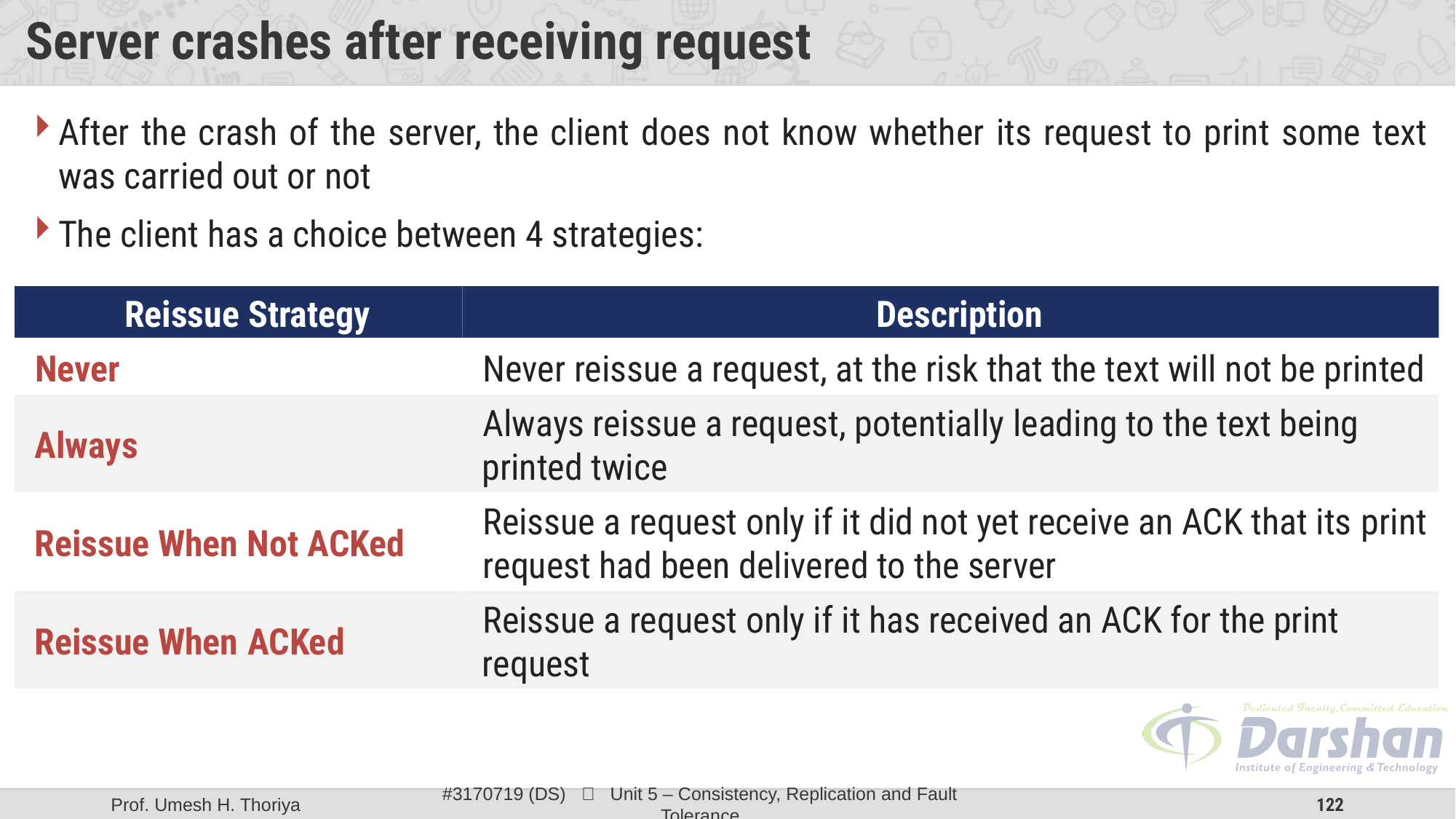

# Server crashes after receiving request
After the crash of the server, the client does not know whether its request to print some text was carried out or not
The client has a choice between 4 strategies:

Reissue
Strategy
Description

Never
Never reissue a request, at the risk that the text will not
be printed

Always reissue a request, potentially leading to the text being
Always
printed twice

Reissue a request only if it did not yet receive an ACK that its
print
Reissue
When
Not
ACKed
request had been delivered to the server

Reissue a request only if it has received an ACK for the print
Reissue
When
ACKed
request